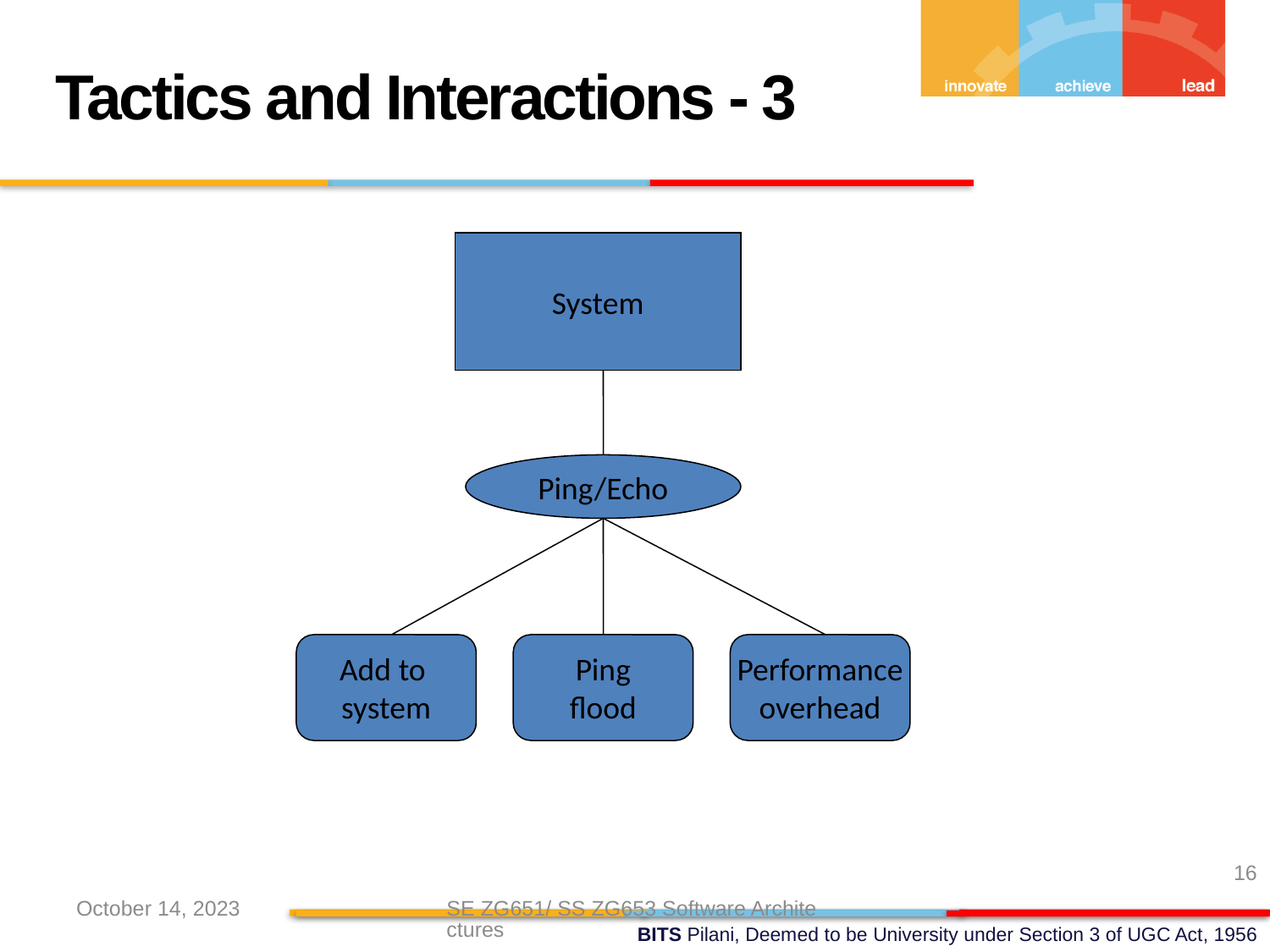

Tactics and Interactions - 3

System

Ping/Echo

Add to
system
Ping
flood
Performance
overhead
16
October 14, 2023
SE ZG651/ SS ZG653 Software Architectures